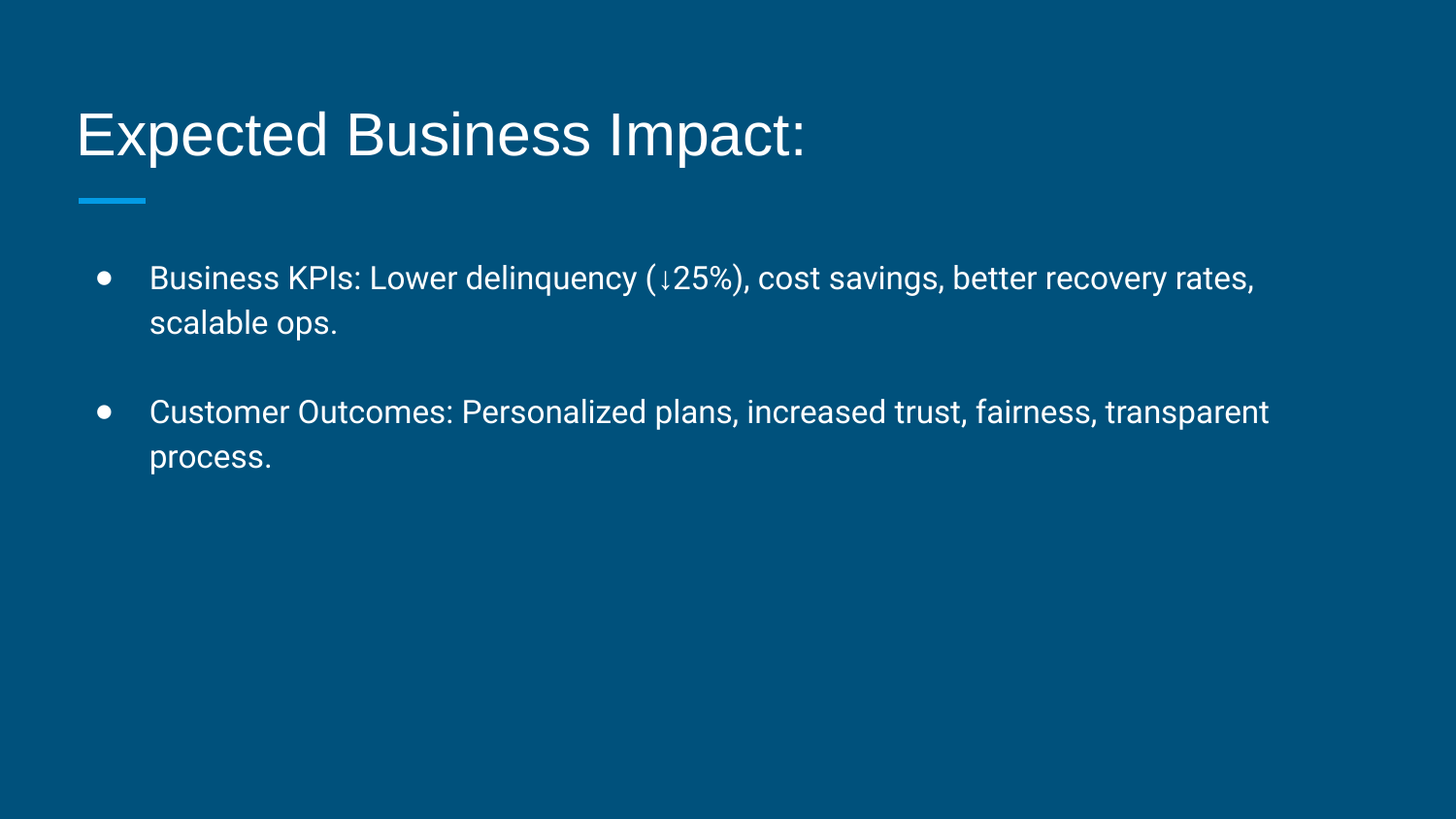

# Expected Business Impact:
Business KPIs: Lower delinquency (↓25%), cost savings, better recovery rates, scalable ops.

Customer Outcomes: Personalized plans, increased trust, fairness, transparent process.